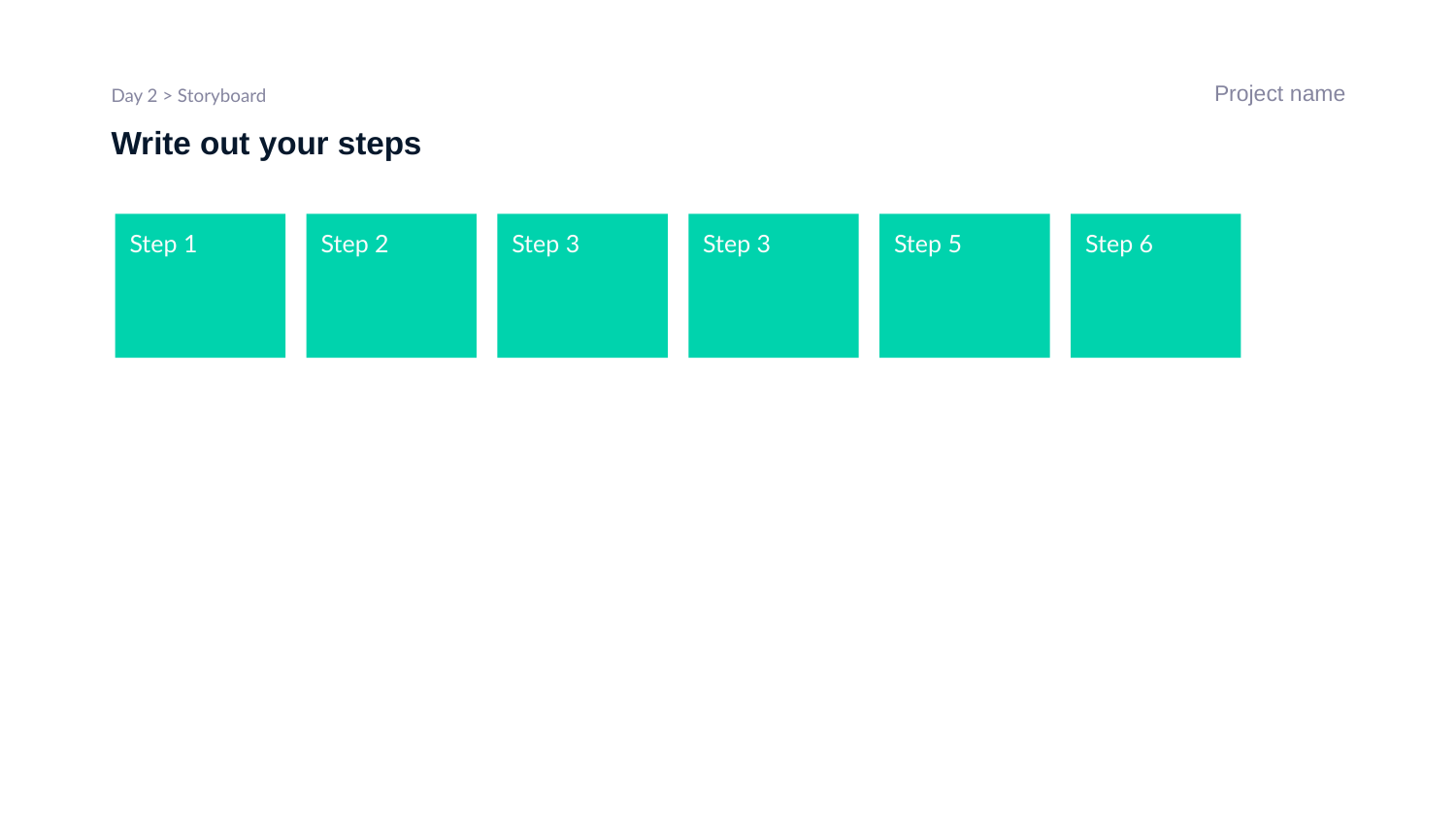

Project name
Day 2 > Storyboard

# Write out your steps
Step 1
Step 2
Step 3
Step 3
Step 5
Step 6